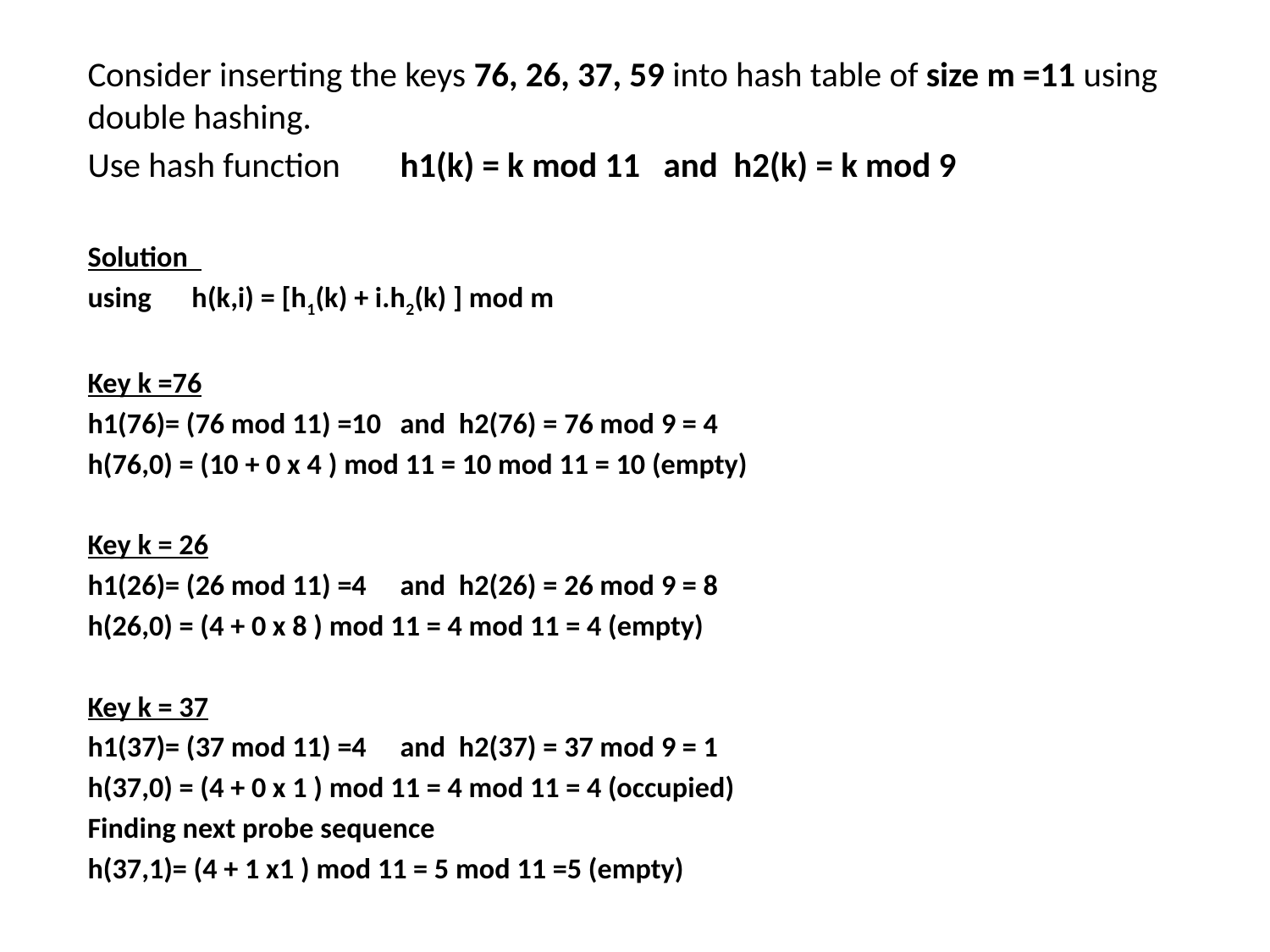

Consider inserting the keys 76, 26, 37, 59 into hash table of size m =11 using double hashing.
Use hash function 	h1(k) = k mod 11   and  h2(k) = k mod 9

Solution
using 	h(k,i) = [h1(k) + i.h2(k) ] mod m

Key k =76
h1(76)= (76 mod 11) =10 	and  h2(76) = 76 mod 9 = 4
h(76,0) = (10 + 0 x 4 ) mod 11 = 10 mod 11 = 10 (empty)

Key k = 26
h1(26)= (26 mod 11) =4 	and  h2(26) = 26 mod 9 = 8
h(26,0) = (4 + 0 x 8 ) mod 11 = 4 mod 11 = 4 (empty)

Key k = 37
h1(37)= (37 mod 11) =4	and  h2(37) = 37 mod 9 = 1
h(37,0) = (4 + 0 x 1 ) mod 11 = 4 mod 11 = 4 (occupied)
Finding next probe sequence
h(37,1)= (4 + 1 x1 ) mod 11 = 5 mod 11 =5 (empty)